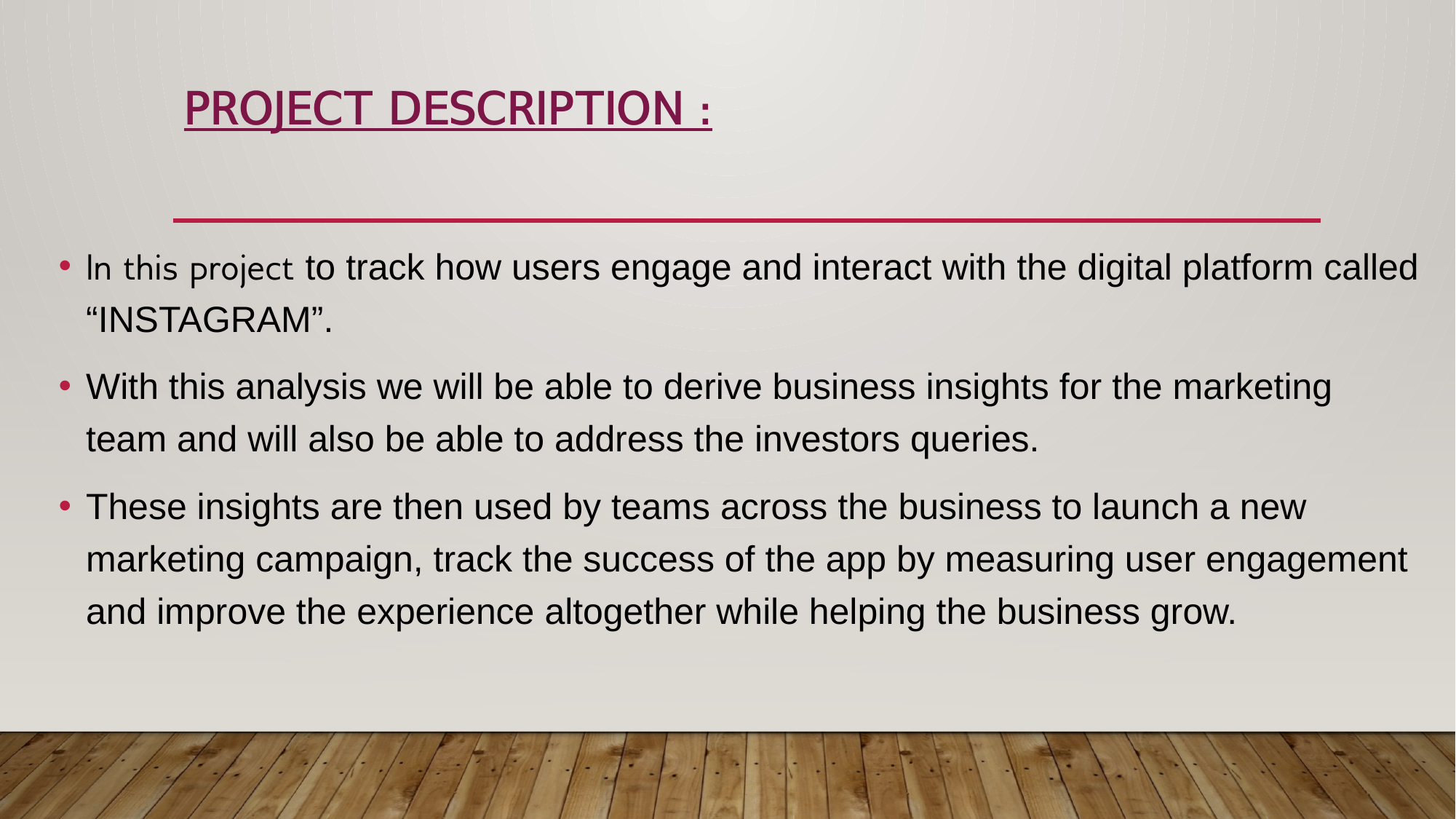

# Project Description :
In this project to track how users engage and interact with the digital platform called “INSTAGRAM”.
With this analysis we will be able to derive business insights for the marketing  team and will also be able to address the investors queries.
These insights are then used by teams across the business to launch a new marketing campaign, track the success of the app by measuring user engagement and improve the experience altogether while helping the business grow.